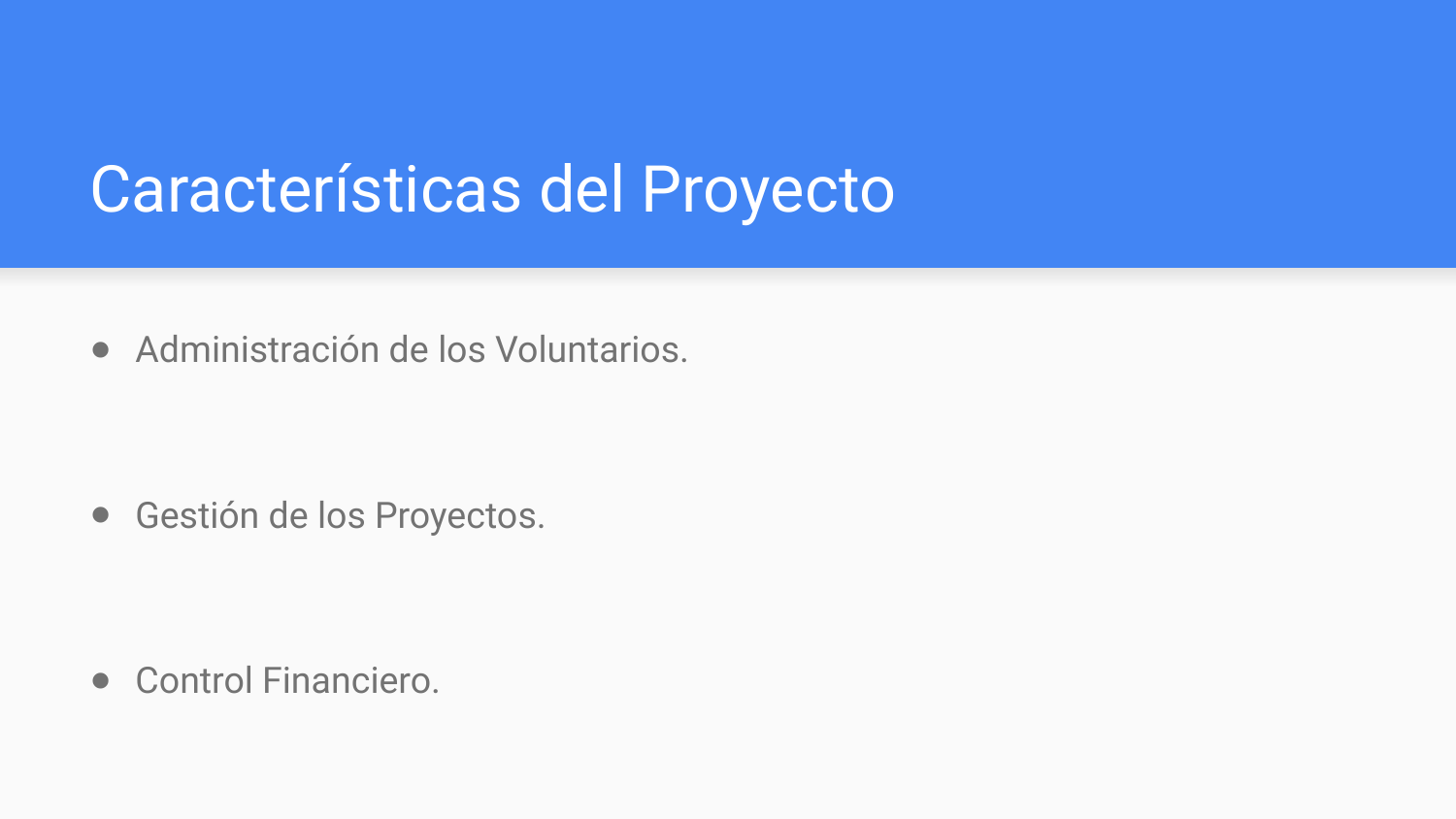

# Características del Proyecto
Administración de los Voluntarios.

Gestión de los Proyectos.

Control Financiero.